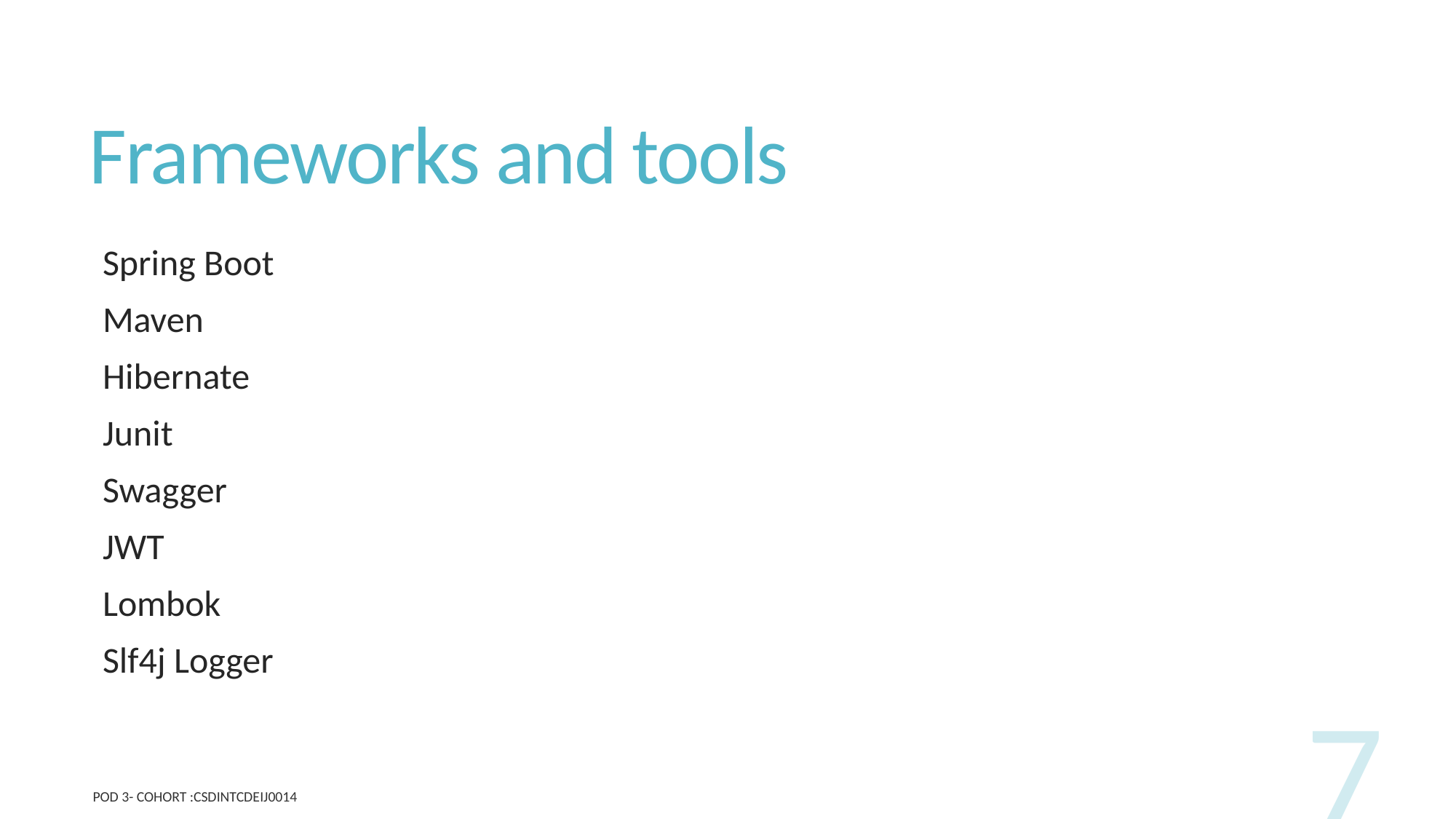

# Frameworks and tools
Spring Boot
Maven
Hibernate
Junit
Swagger
JWT
Lombok
Slf4j Logger
7
POD 3- Cohort :CSDINTCDEIJ0014